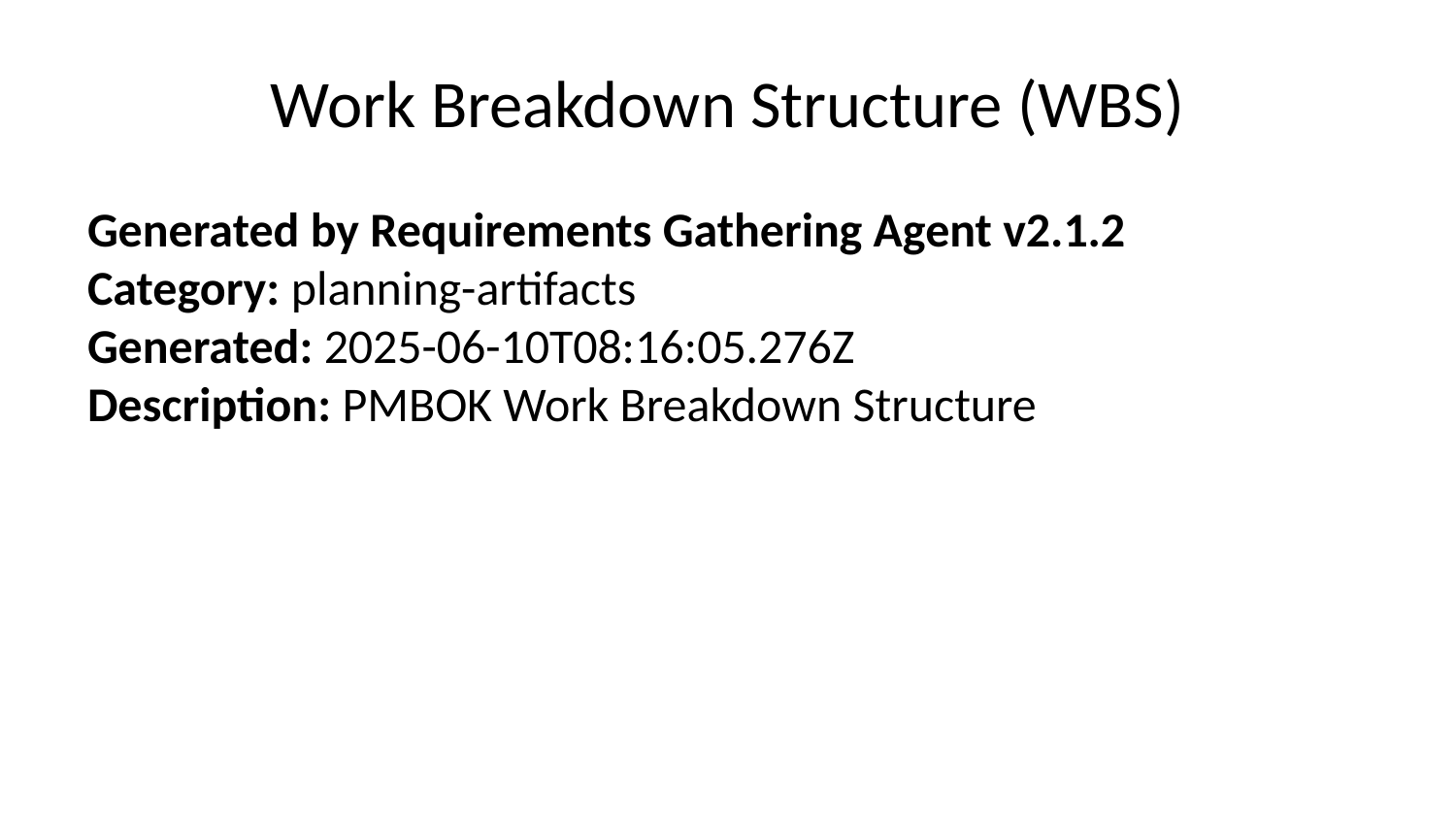

# Work Breakdown Structure (WBS)
Generated by Requirements Gathering Agent v2.1.2
Category: planning-artifacts
Generated: 2025-06-10T08:16:05.276Z
Description: PMBOK Work Breakdown Structure